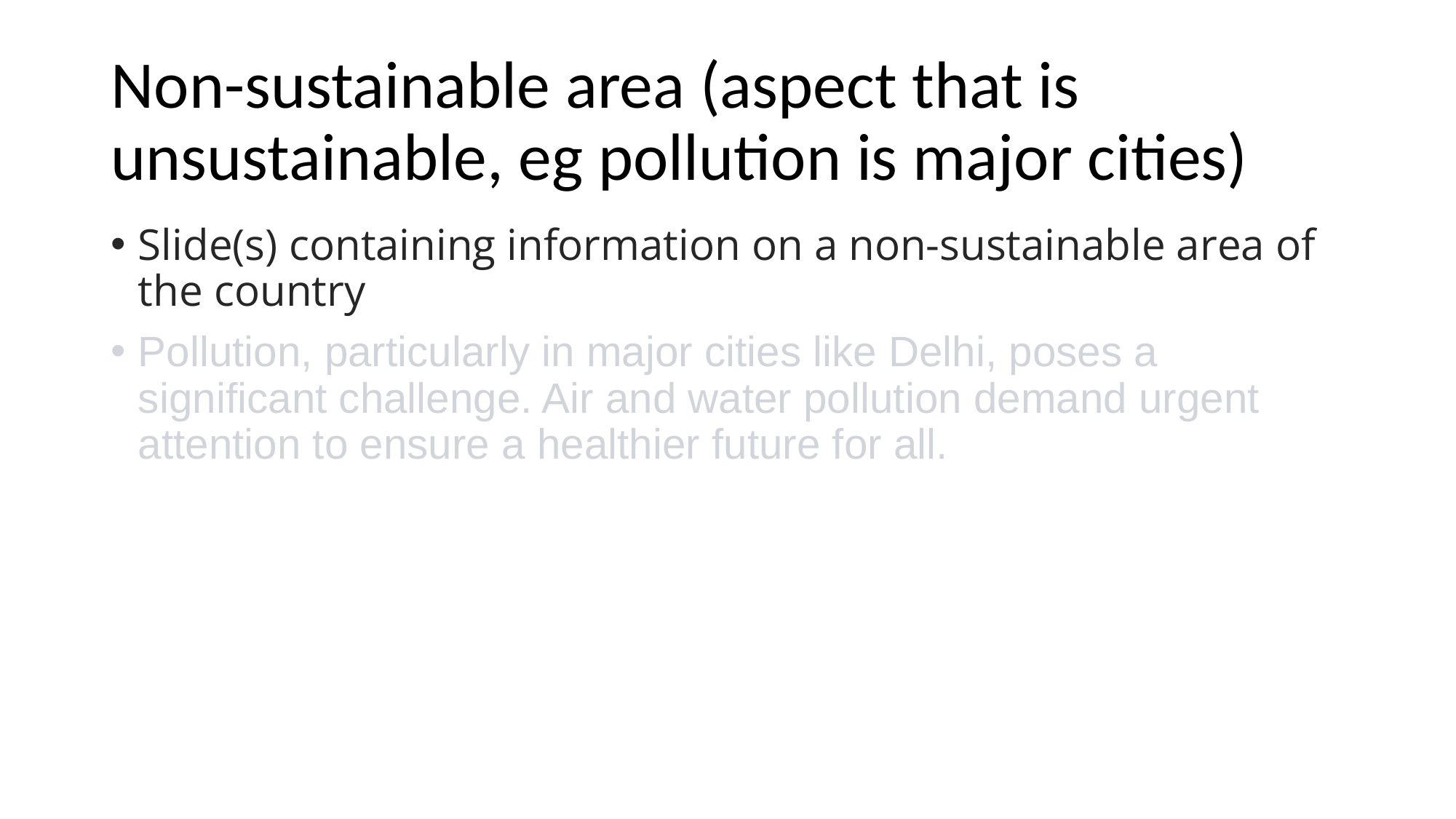

# Non-sustainable area (aspect that is unsustainable, eg pollution is major cities)
Slide(s) containing information on a non-sustainable area of the country
Pollution, particularly in major cities like Delhi, poses a significant challenge. Air and water pollution demand urgent attention to ensure a healthier future for all.